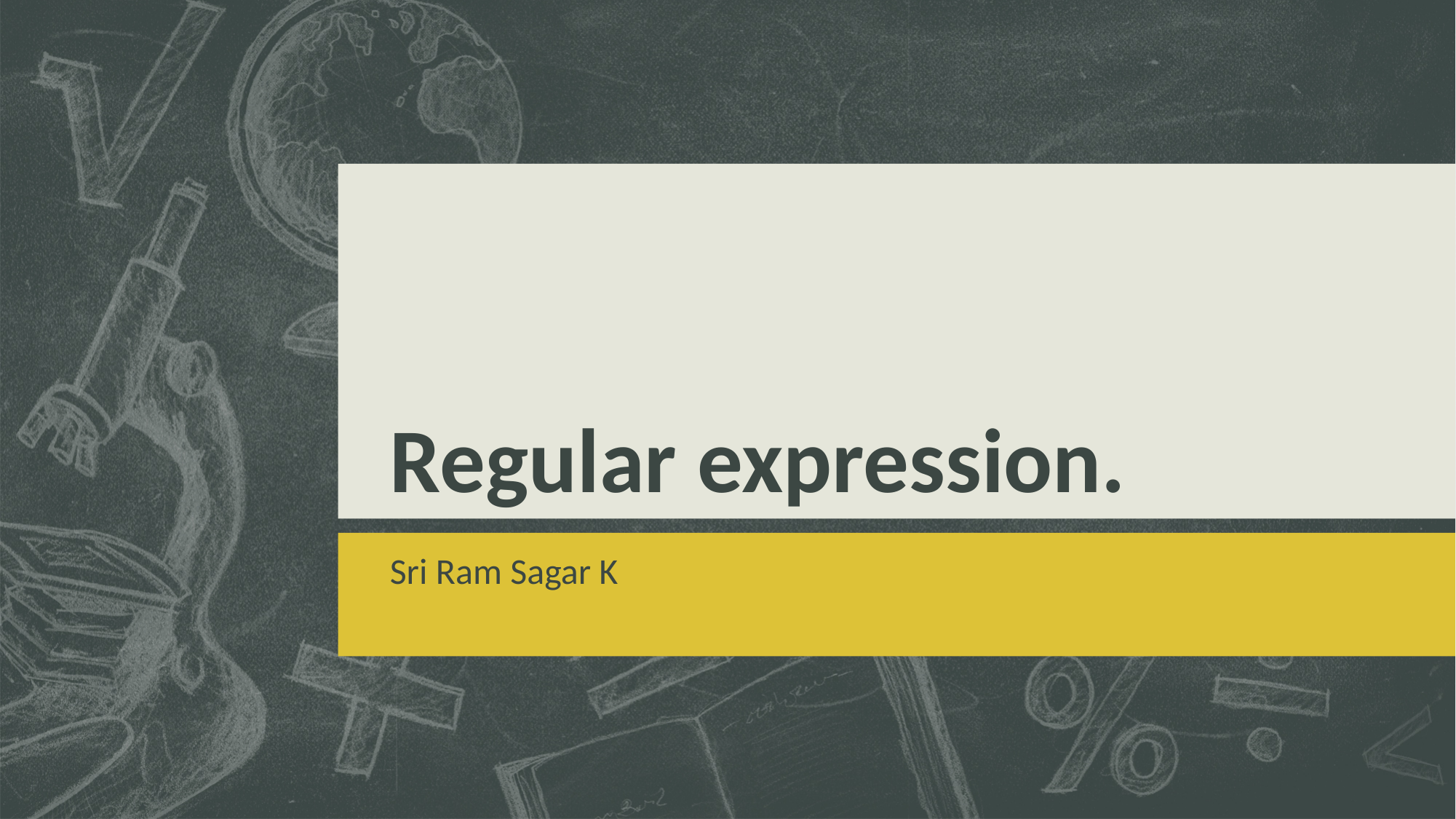

# Regular expression.
Sri Ram Sagar K